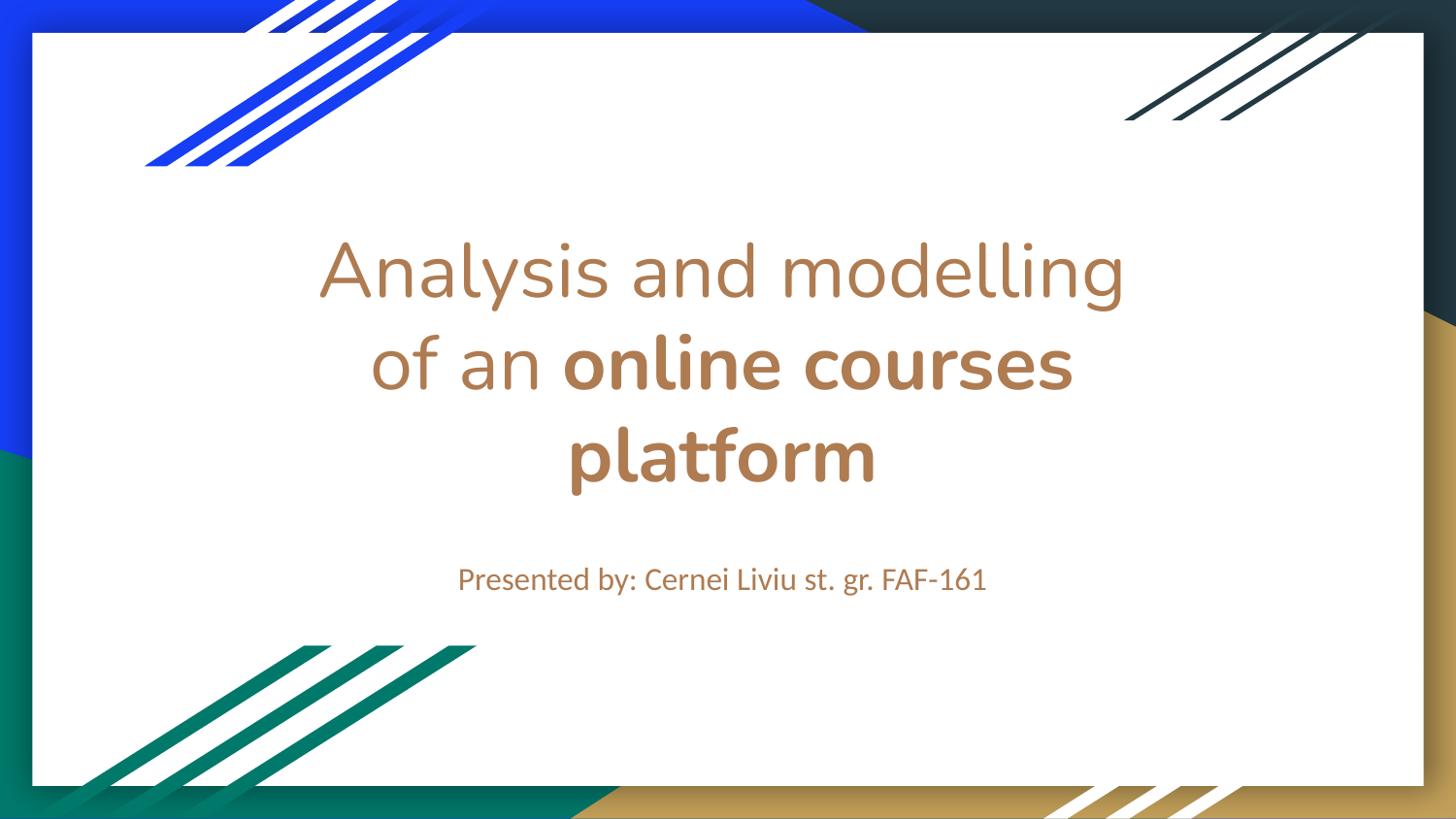

# Analysis and modelling of an online courses
platform

Presented by: Cernei Liviu st. gr. FAF-161